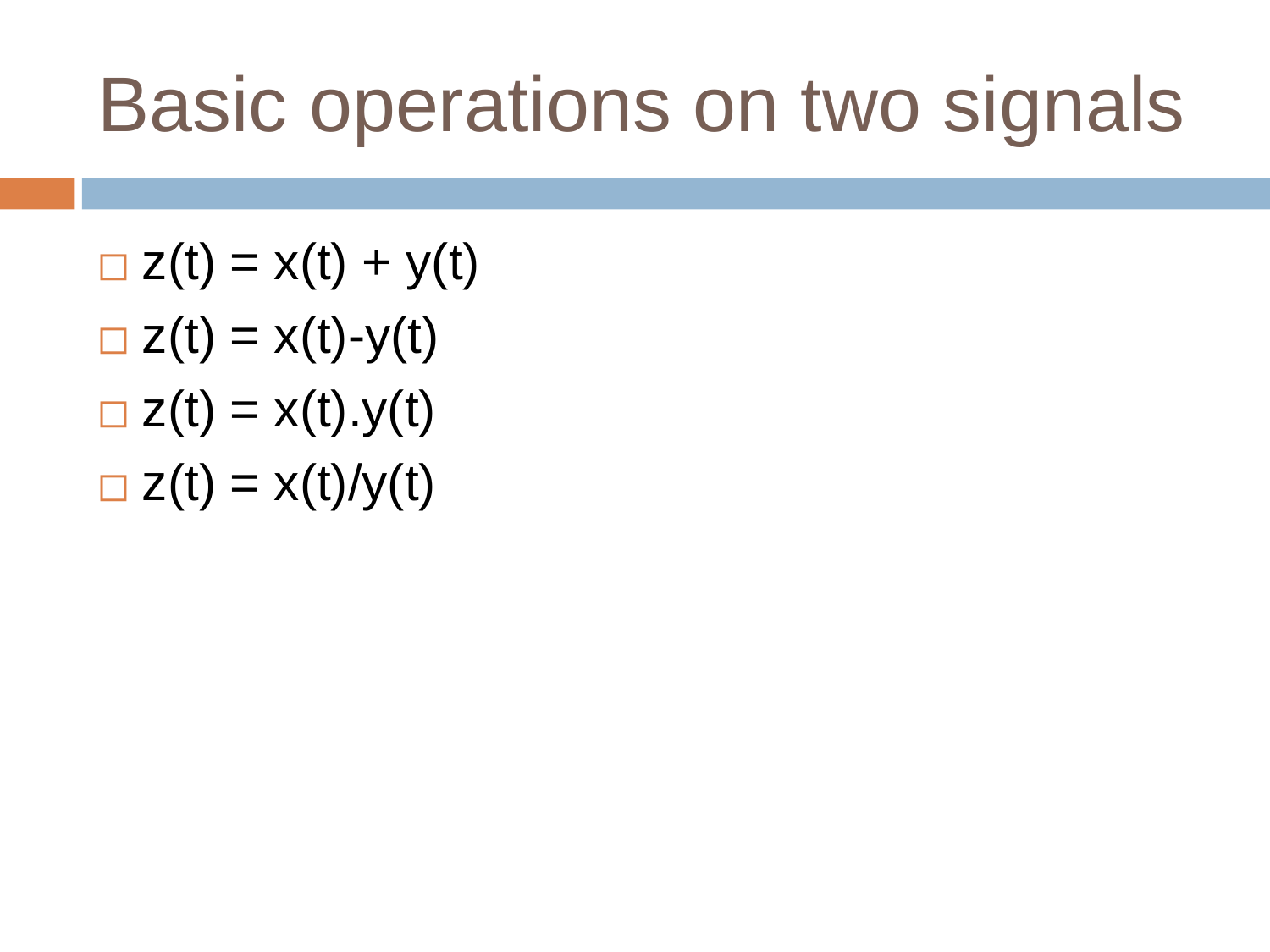

# Basic operations on two signals
z(t) = x(t) + y(t)
z(t) = x(t)-y(t)
z(t) = x(t).y(t)
z(t) = x(t)/y(t)